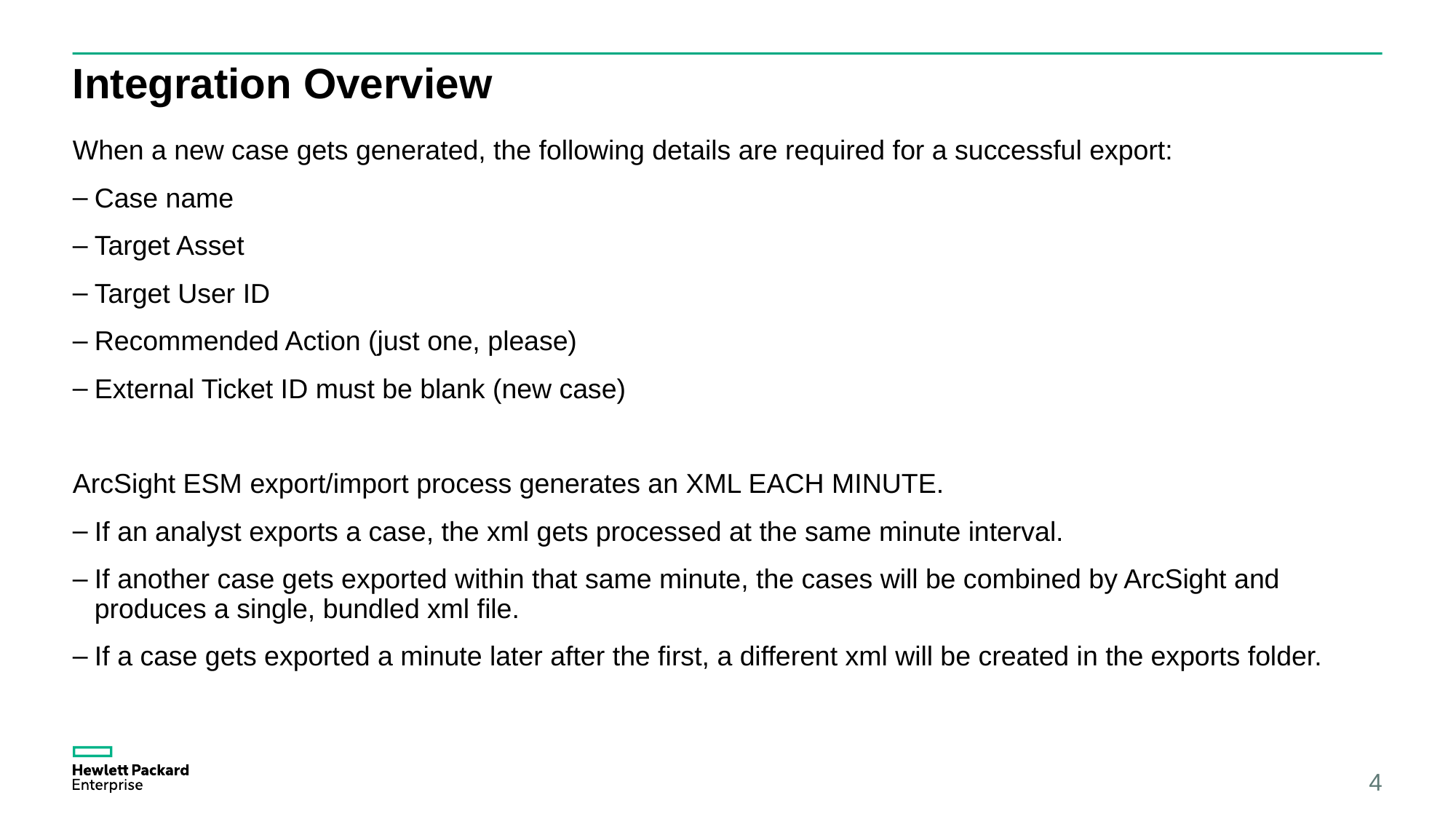

# Integration Overview
When a new case gets generated, the following details are required for a successful export:
Case name
Target Asset
Target User ID
Recommended Action (just one, please)
External Ticket ID must be blank (new case)

ArcSight ESM export/import process generates an XML EACH MINUTE.
If an analyst exports a case, the xml gets processed at the same minute interval.
If another case gets exported within that same minute, the cases will be combined by ArcSight and produces a single, bundled xml file.
If a case gets exported a minute later after the first, a different xml will be created in the exports folder.

4